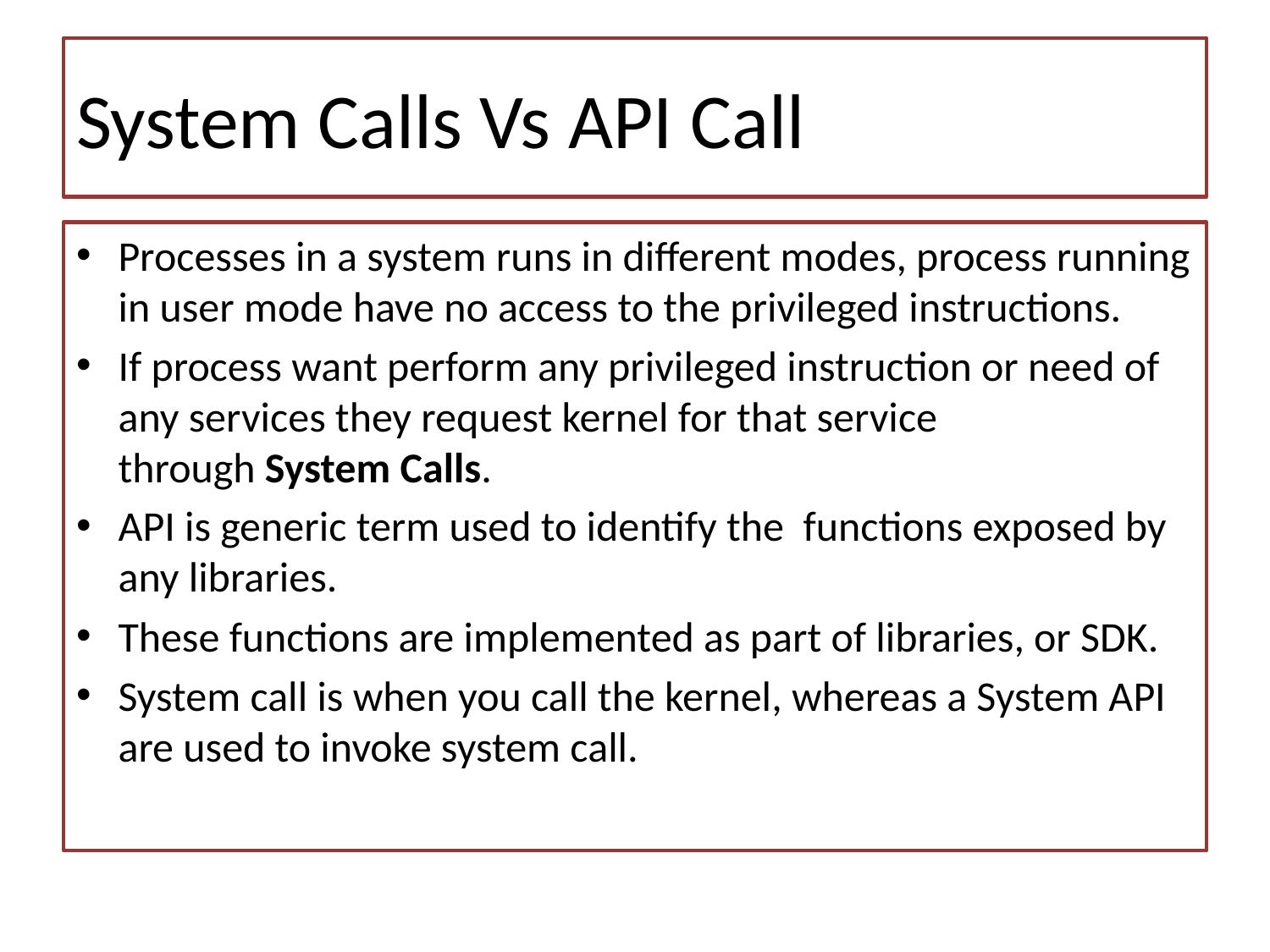

# System Calls Vs API Call
Processes in a system runs in different modes, process running in user mode have no access to the privileged instructions.
If process want perform any privileged instruction or need of any services they request kernel for that service through System Calls.
API is generic term used to identify the  functions exposed by any libraries.
These functions are implemented as part of libraries, or SDK.
System call is when you call the kernel, whereas a System API are used to invoke system call.